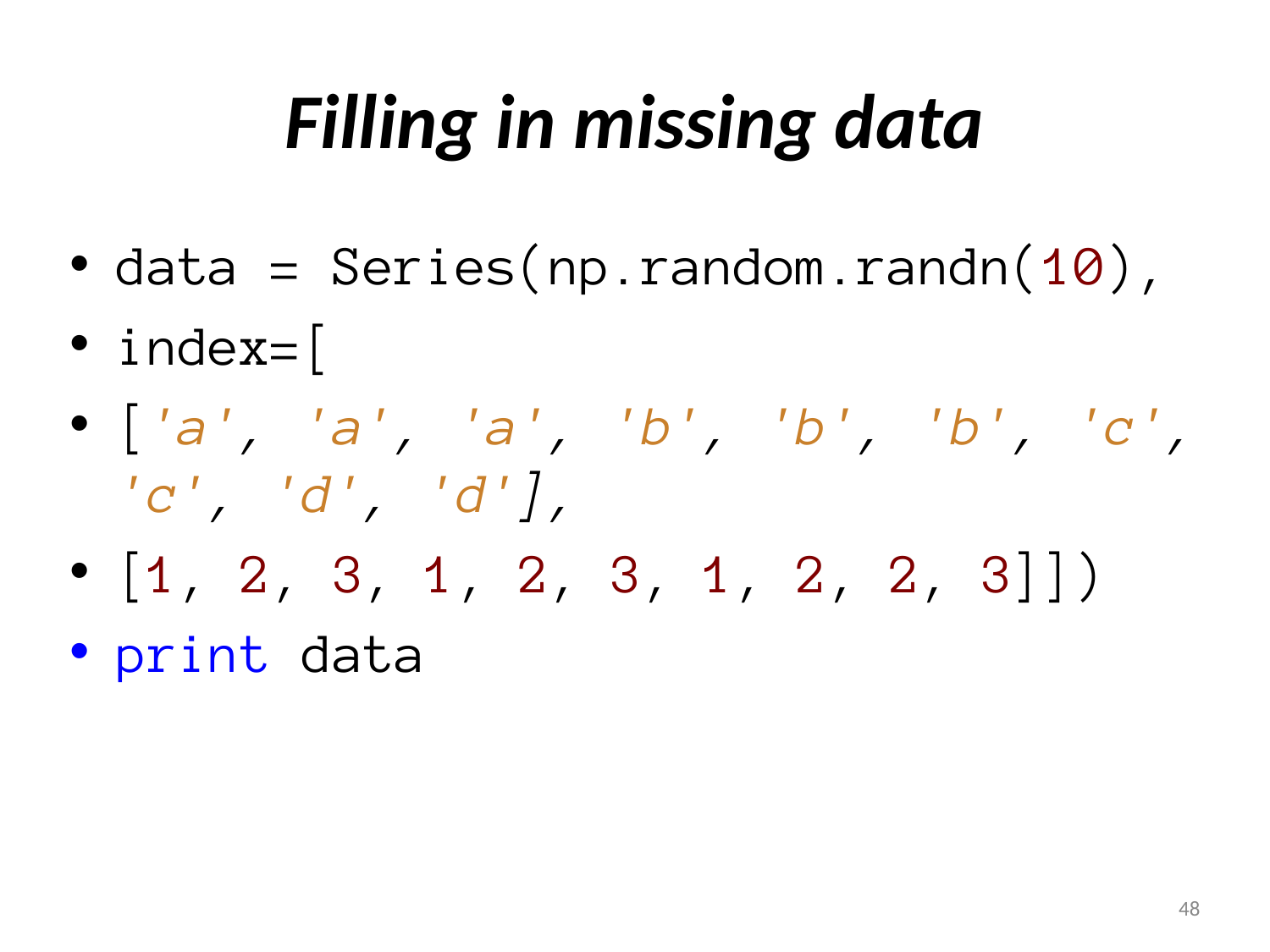

# Filling in missing data
data = Series(np.random.randn(10),
index=[
['a', 'a', 'a', 'b', 'b', 'b', 'c', 'c', 'd', 'd'],
[1, 2, 3, 1, 2, 3, 1, 2, 2, 3]])
print data
48